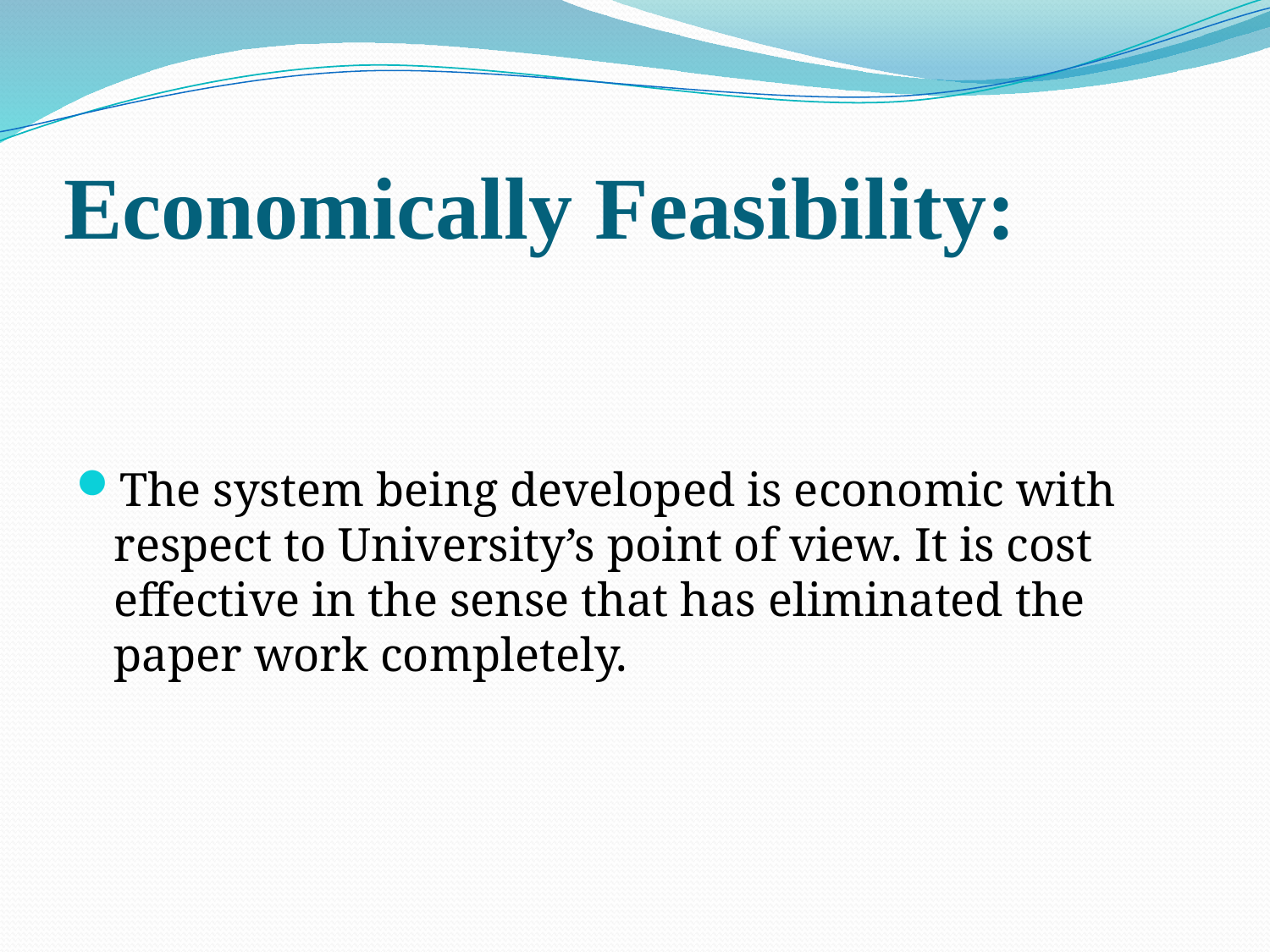

# Economically Feasibility:
The system being developed is economic with respect to University’s point of view. It is cost effective in the sense that has eliminated the paper work completely.